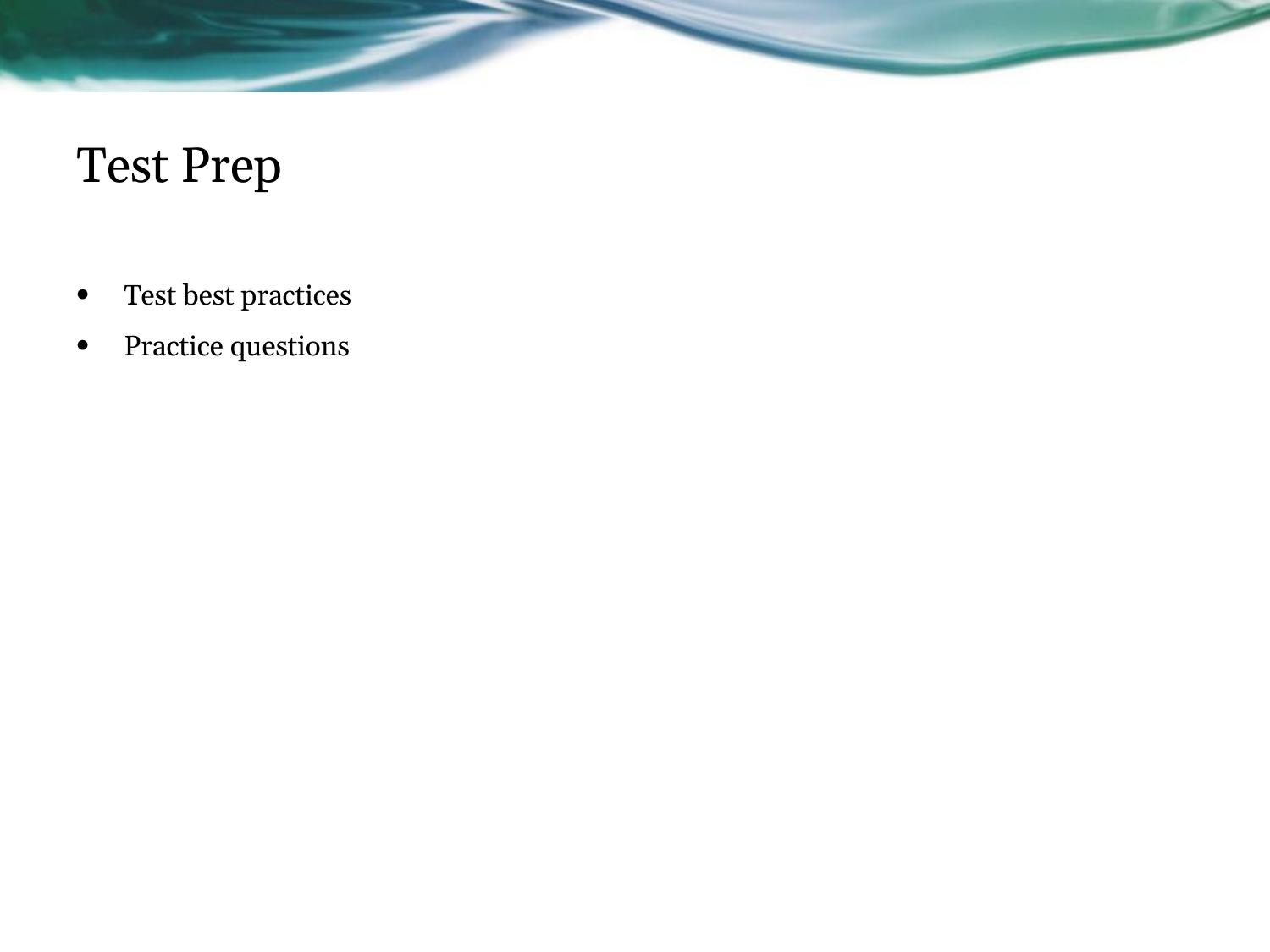

# Test Prep
Test best practices
Practice questions